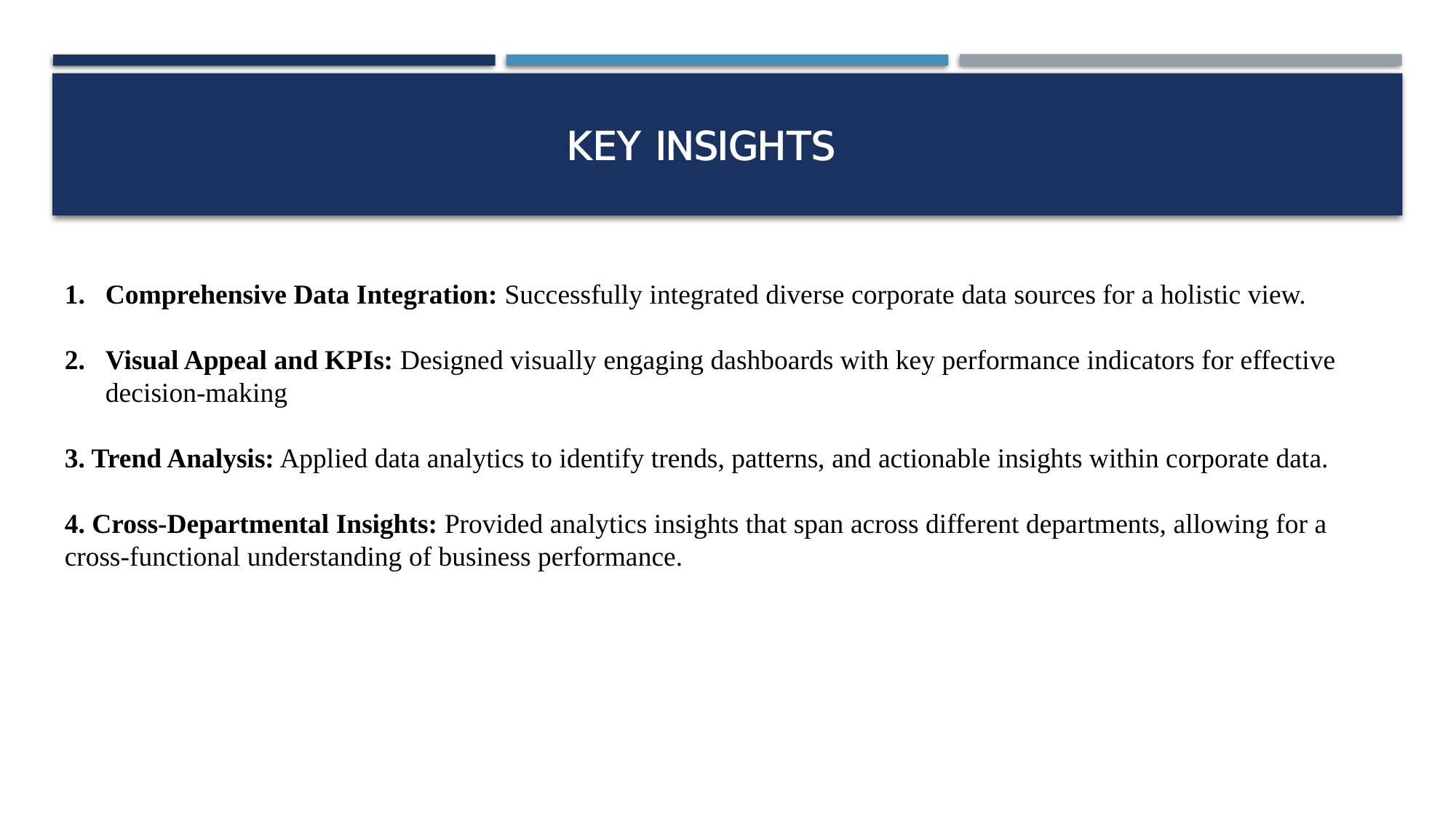

KEY INSIGHTS

Comprehensive Data Integration: Successfully integrated diverse corporate data sources for a holistic view.

Visual Appeal and KPIs: Designed visually engaging dashboards with key performance indicators for effective    decision-making

3. Trend Analysis: Applied data analytics to identify trends, patterns, and actionable insights within corporate data.

4. Cross-Departmental Insights: Provided analytics insights that span across different departments, allowing for a cross-functional understanding of business performance.